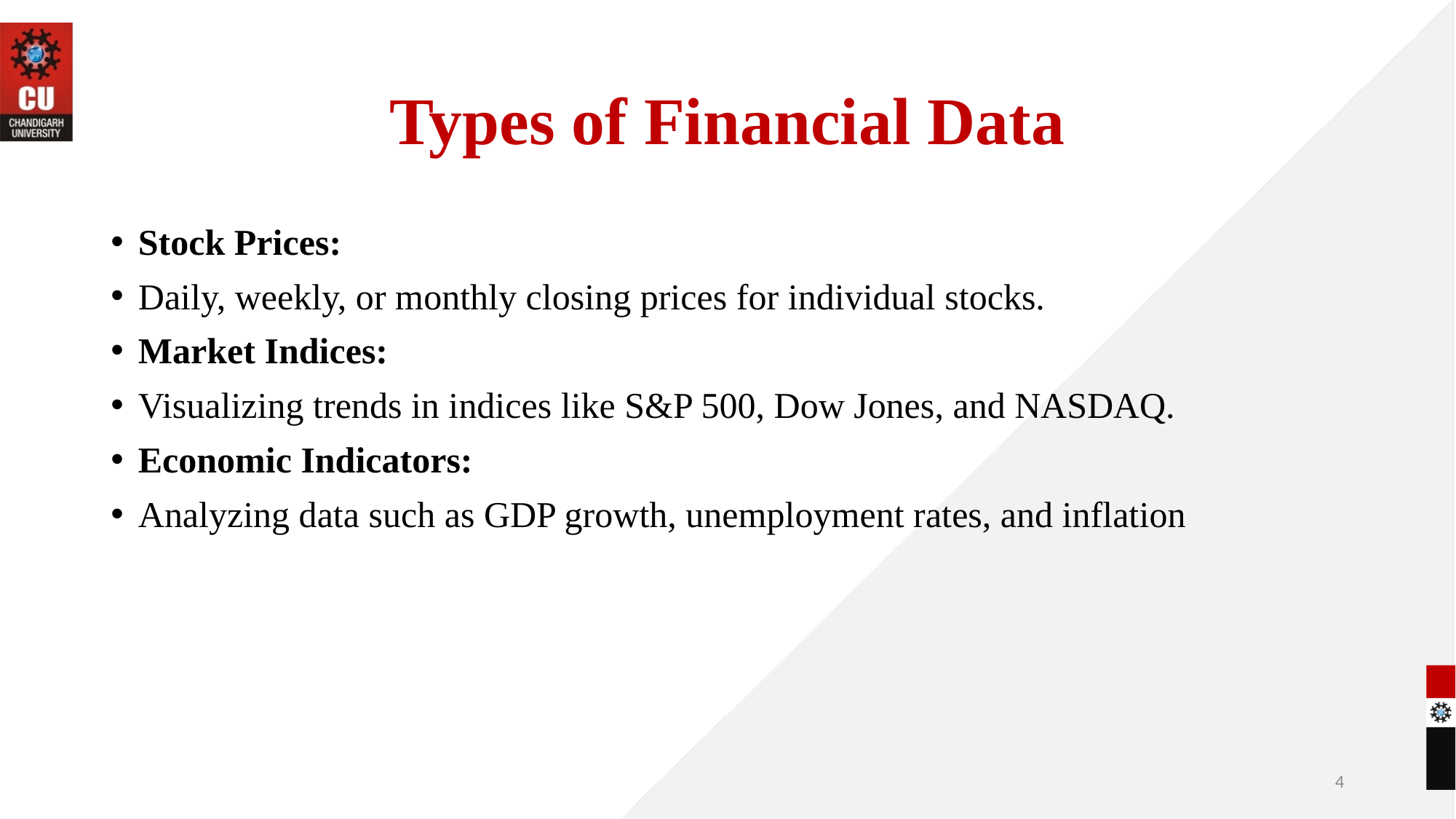

# Types of Financial Data
Stock Prices:
Daily, weekly, or monthly closing prices for individual stocks.
Market Indices:
Visualizing trends in indices like S&P 500, Dow Jones, and NASDAQ.
Economic Indicators:
Analyzing data such as GDP growth, unemployment rates, and inflation
4